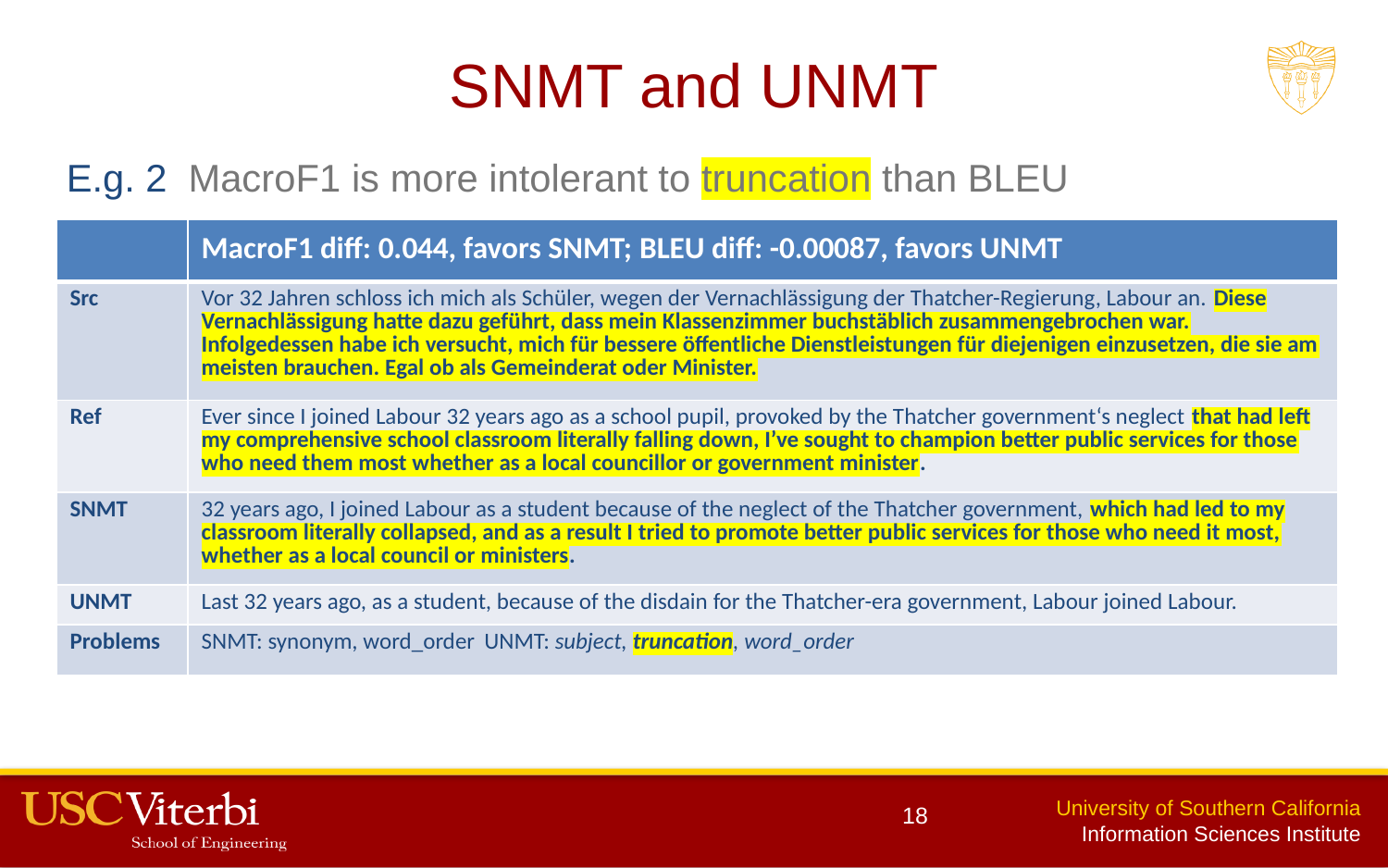

# SNMT and UNMT
E.g. 2  MacroF1 is more intolerant to truncation than BLEU
|  | MacroF1 diff: 0.044, favors SNMT; BLEU diff: -0.00087, favors UNMT |
| --- | --- |
| Src | Vor 32 Jahren schloss ich mich als Schüler, wegen der Vernachlässigung der Thatcher-Regierung, Labour an. Diese Vernachlässigung hatte dazu geführt, dass mein Klassenzimmer buchstäblich zusammengebrochen war. Infolgedessen habe ich versucht, mich für bessere öffentliche Dienstleistungen für diejenigen einzusetzen, die sie am meisten brauchen. Egal ob als Gemeinderat oder Minister. |
| Ref | Ever since I joined Labour 32 years ago as a school pupil, provoked by the Thatcher government‘s neglect that had left my comprehensive school classroom literally falling down, I’ve sought to champion better public services for those who need them most whether as a local councillor or government minister. |
| SNMT | 32 years ago, I joined Labour as a student because of the neglect of the Thatcher government, which had led to my classroom literally collapsed, and as a result I tried to promote better public services for those who need it most, whether as a local council or ministers. |
| UNMT | Last 32 years ago, as a student, because of the disdain for the Thatcher-era government, Labour joined Labour. |
| Problems | SNMT: synonym, word\_order UNMT: subject, truncation, word\_order |